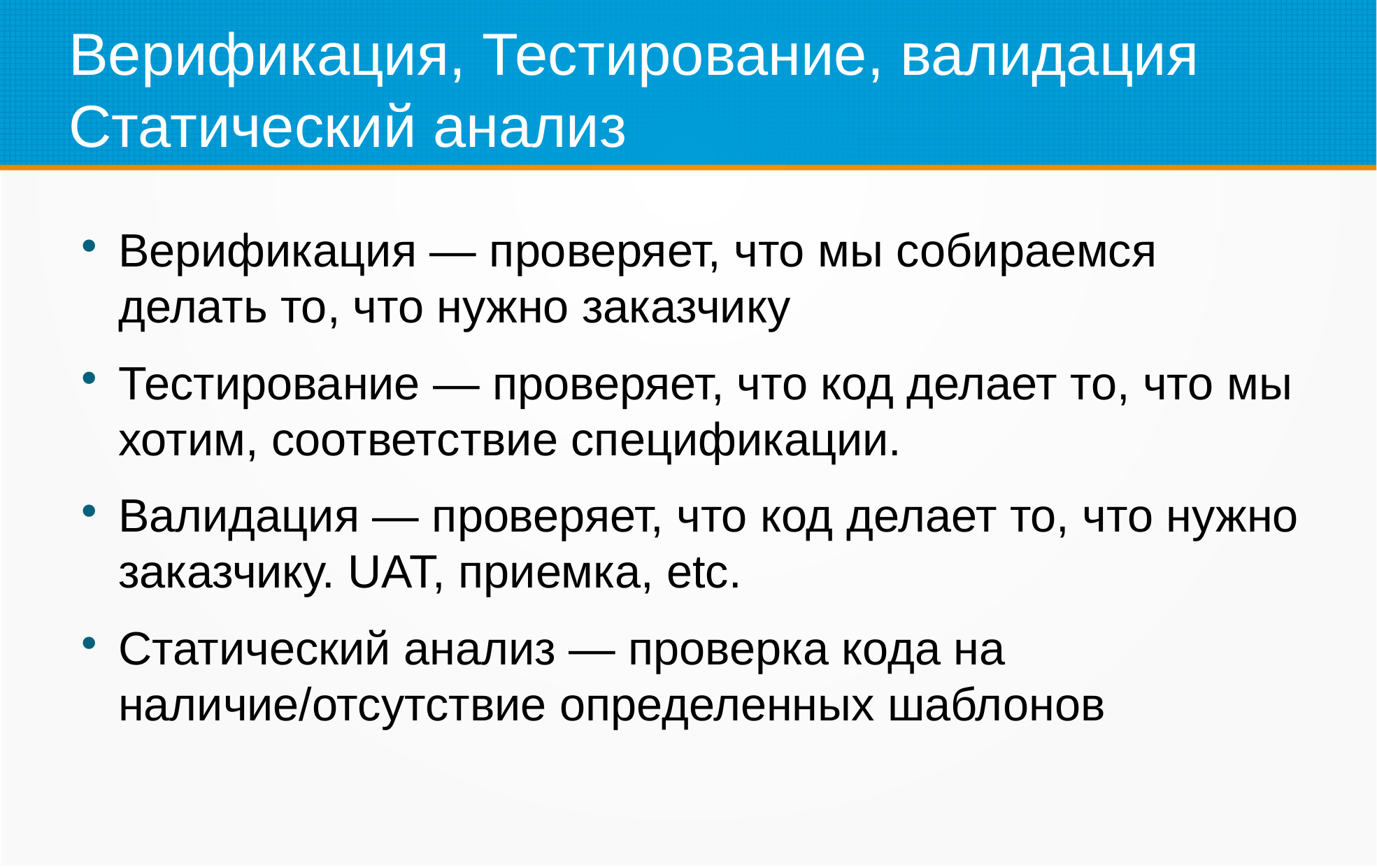

Верификация, Тестирование, валидация
Статический анализ
Верификация — проверяет, что мы собираемся делать то, что нужно заказчику
Тестирование — проверяет, что код делает то, что мы хотим, соответствие спецификации.
Валидация — проверяет, что код делает то, что нужно заказчику. UAT, приемка, etc.
Статический анализ — проверка кода на наличие/отсутствие определенных шаблонов